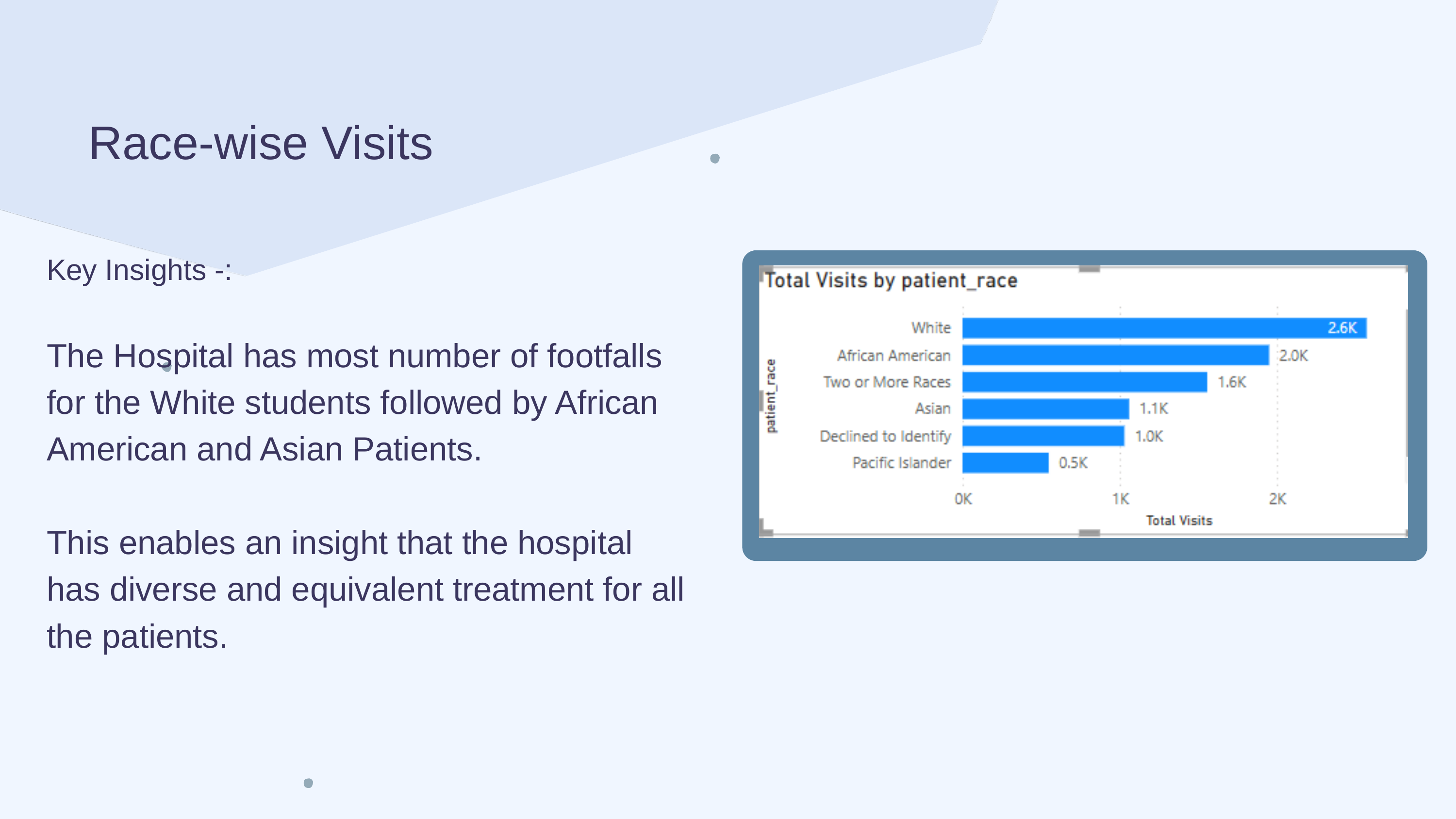

Race-wise Visits

Key Insights -:

The Hospital has most number of footfalls for the White students followed by African American and Asian Patients.

This enables an insight that the hospital has diverse and equivalent treatment for all the patients.